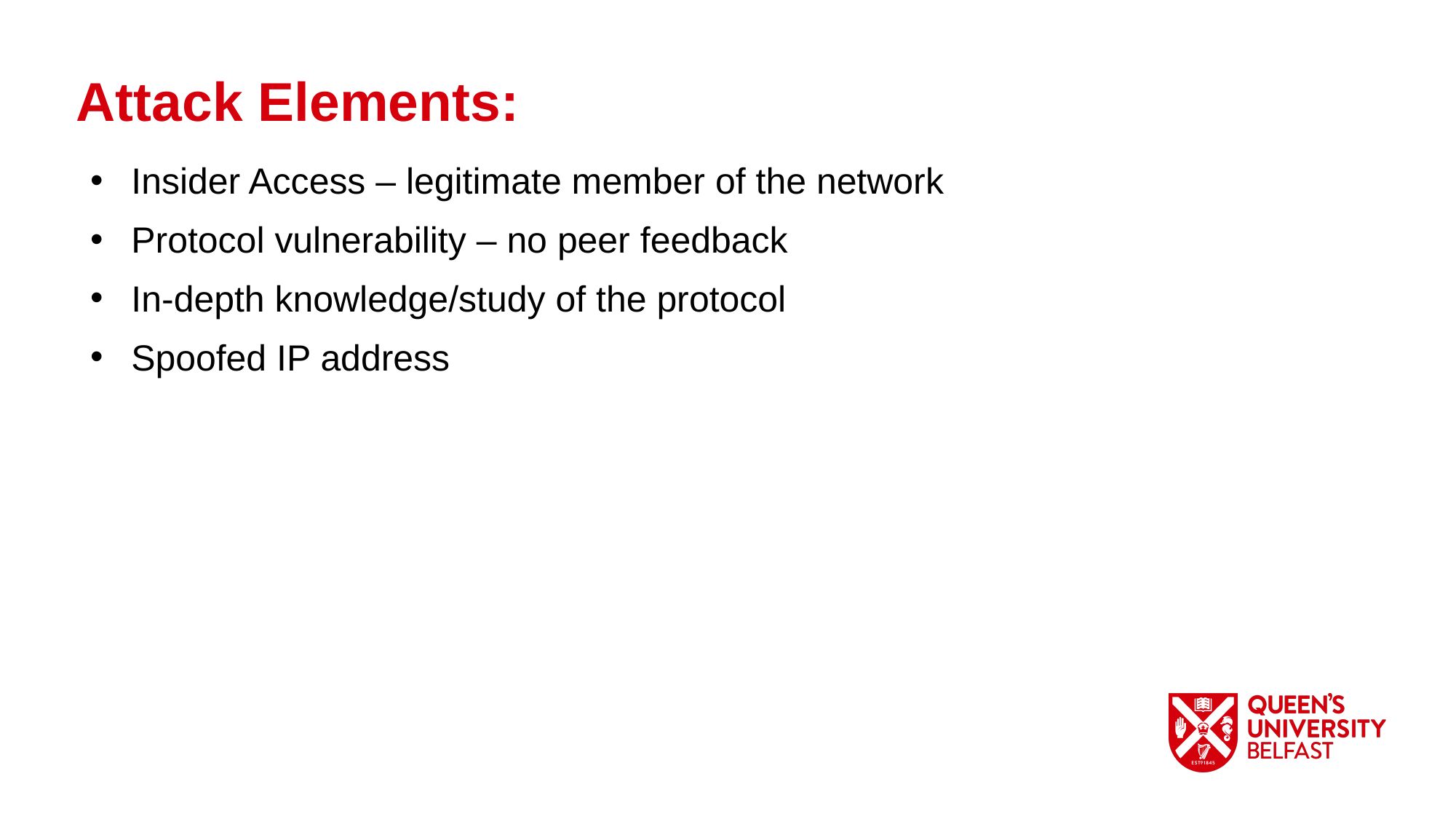

Attack Elements:
Insider Access – legitimate member of the network
Protocol vulnerability – no peer feedback
In-depth knowledge/study of the protocol
Spoofed IP address